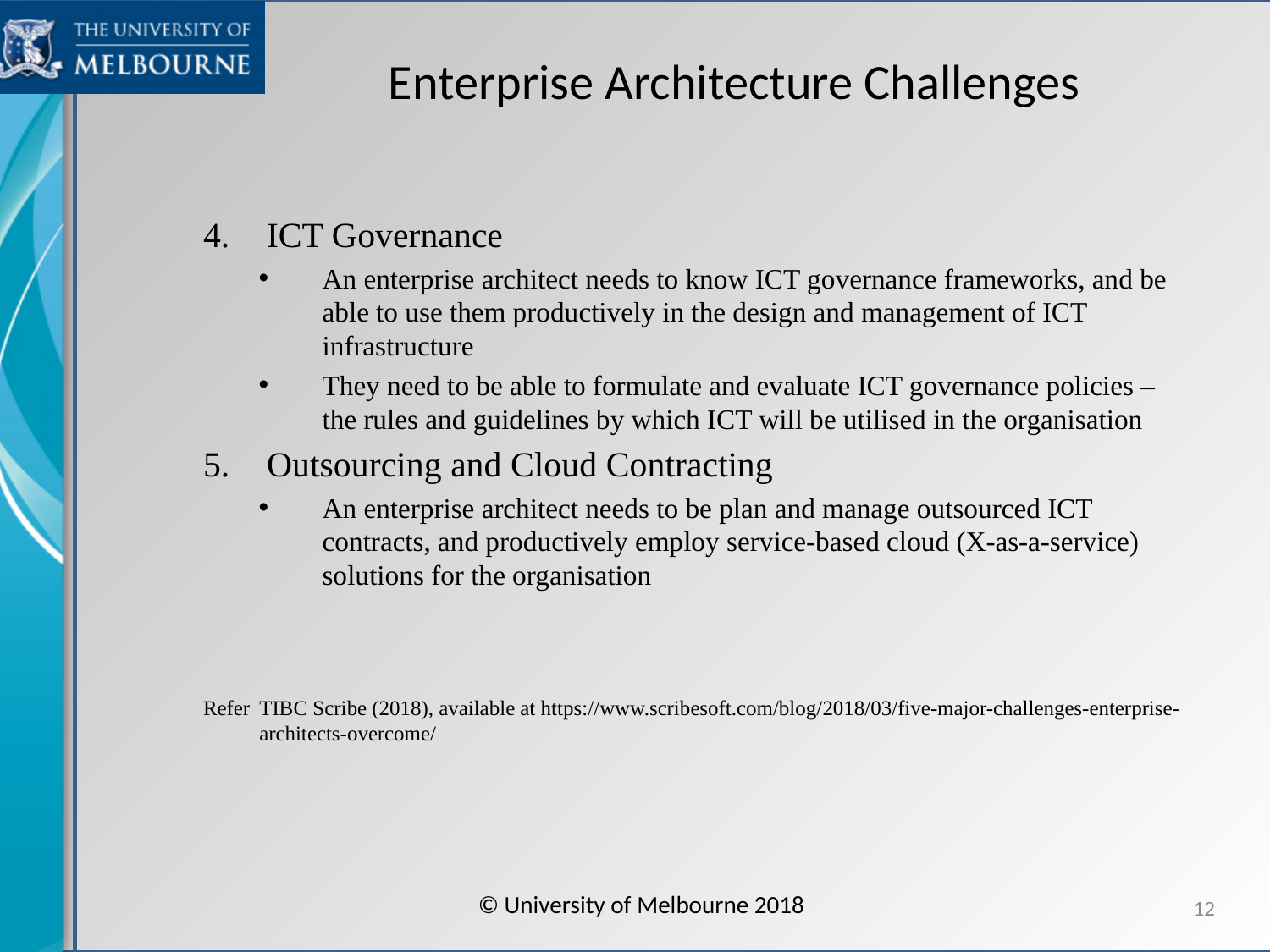

# Enterprise Architecture Challenges
ICT Governance
An enterprise architect needs to know ICT governance frameworks, and be able to use them productively in the design and management of ICT infrastructure
They need to be able to formulate and evaluate ICT governance policies – the rules and guidelines by which ICT will be utilised in the organisation
Outsourcing and Cloud Contracting
An enterprise architect needs to be plan and manage outsourced ICT contracts, and productively employ service-based cloud (X-as-a-service) solutions for the organisation

Refer 	TIBC Scribe (2018), available at https://www.scribesoft.com/blog/2018/03/five-major-challenges-enterprise-architects-overcome/
© University of Melbourne 2018
12